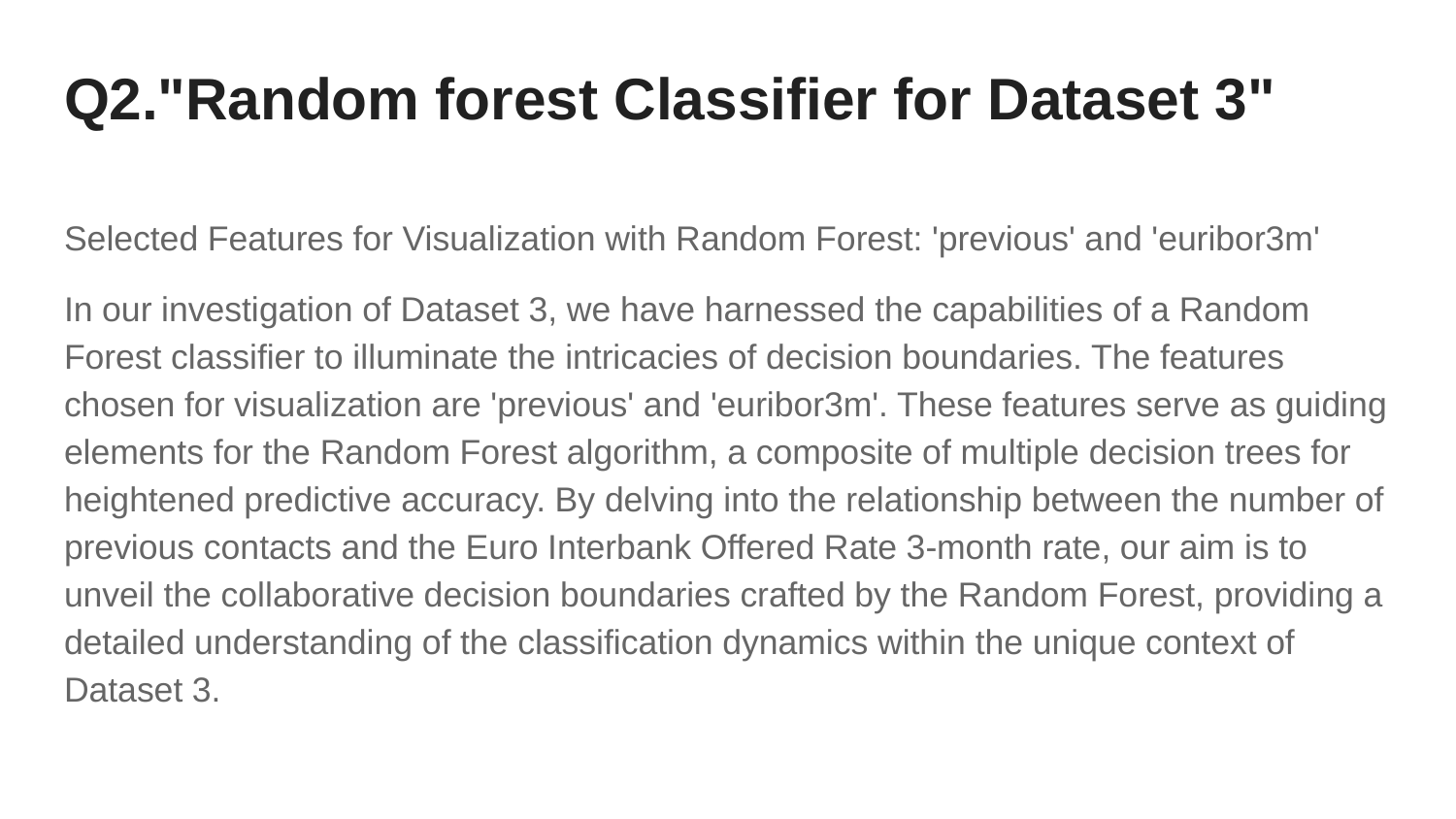

# Q2."Random forest Classifier for Dataset 3"

Selected Features for Visualization with Random Forest: 'previous' and 'euribor3m'
In our investigation of Dataset 3, we have harnessed the capabilities of a Random Forest classifier to illuminate the intricacies of decision boundaries. The features chosen for visualization are 'previous' and 'euribor3m'. These features serve as guiding elements for the Random Forest algorithm, a composite of multiple decision trees for heightened predictive accuracy. By delving into the relationship between the number of previous contacts and the Euro Interbank Offered Rate 3-month rate, our aim is to unveil the collaborative decision boundaries crafted by the Random Forest, providing a detailed understanding of the classification dynamics within the unique context of Dataset 3.